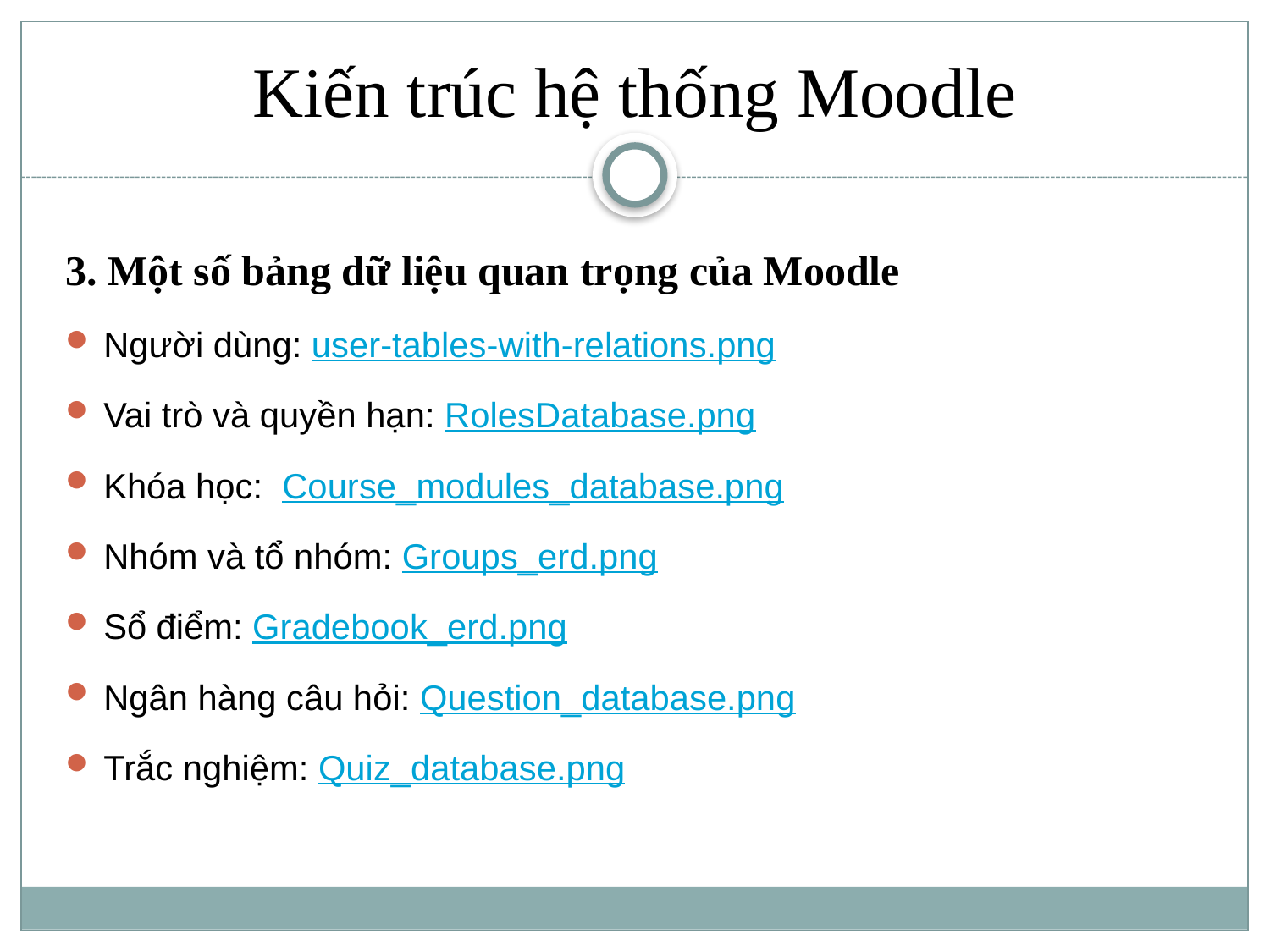

Kiến trúc hệ thống Moodle
3. Một số bảng dữ liệu quan trọng của Moodle
Người dùng: user-tables-with-relations.png
Vai trò và quyền hạn: RolesDatabase.png
Khóa học:  Course_modules_database.png
Nhóm và tổ nhóm: Groups_erd.png
Sổ điểm: Gradebook_erd.png
Ngân hàng câu hỏi: Question_database.png
Trắc nghiệm: Quiz_database.png